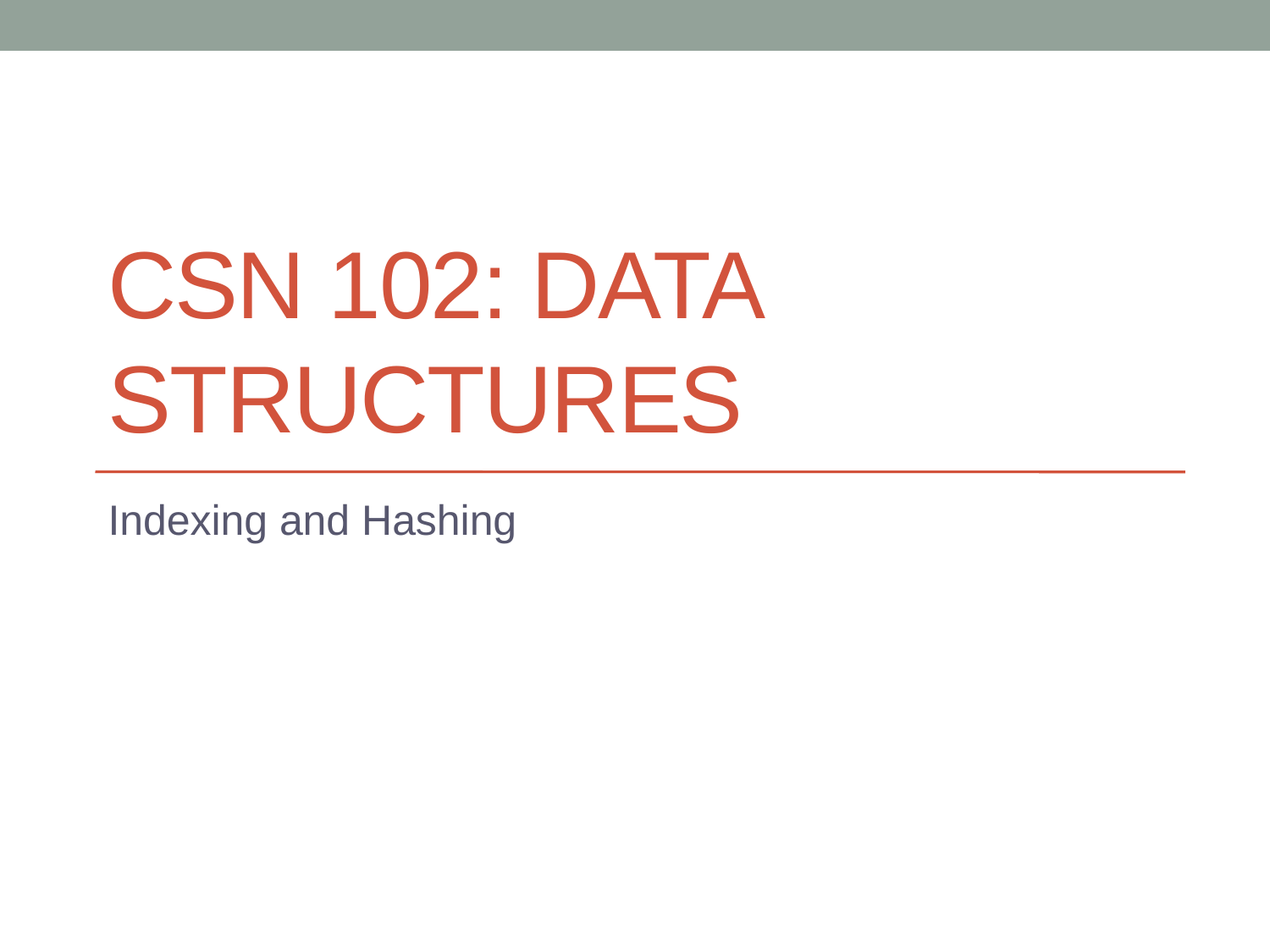

# CSN 102: Data Structures
Indexing and Hashing